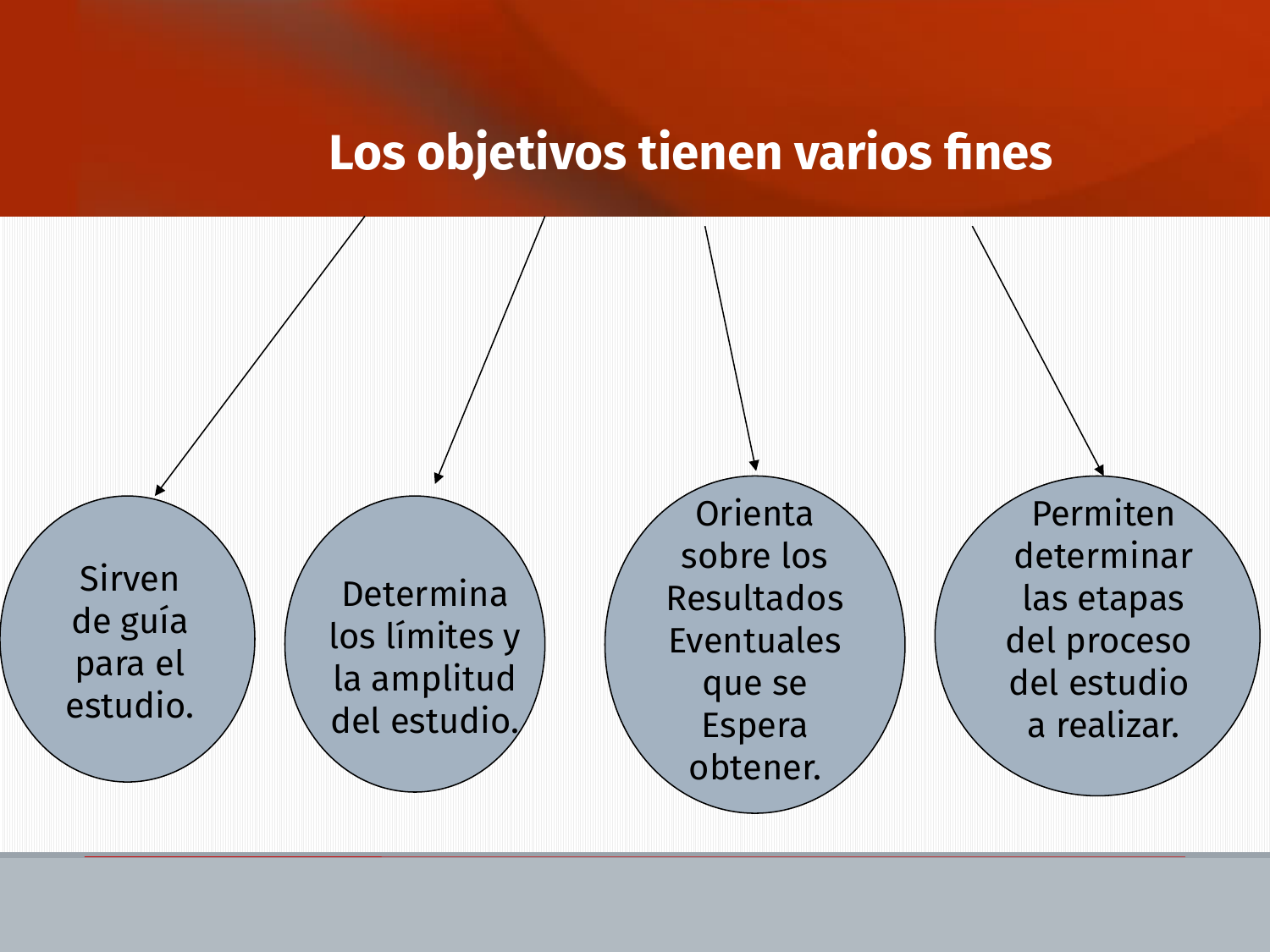

# Los objetivos tienen varios fines

Orienta
sobre los
Resultados
Eventuales
que se
Espera
obtener.
Permiten
determinar
las etapas
del proceso
del estudio
a realizar.

Sirven
de guía
para el
estudio.
Determina
los límites y
la amplitud
del estudio.